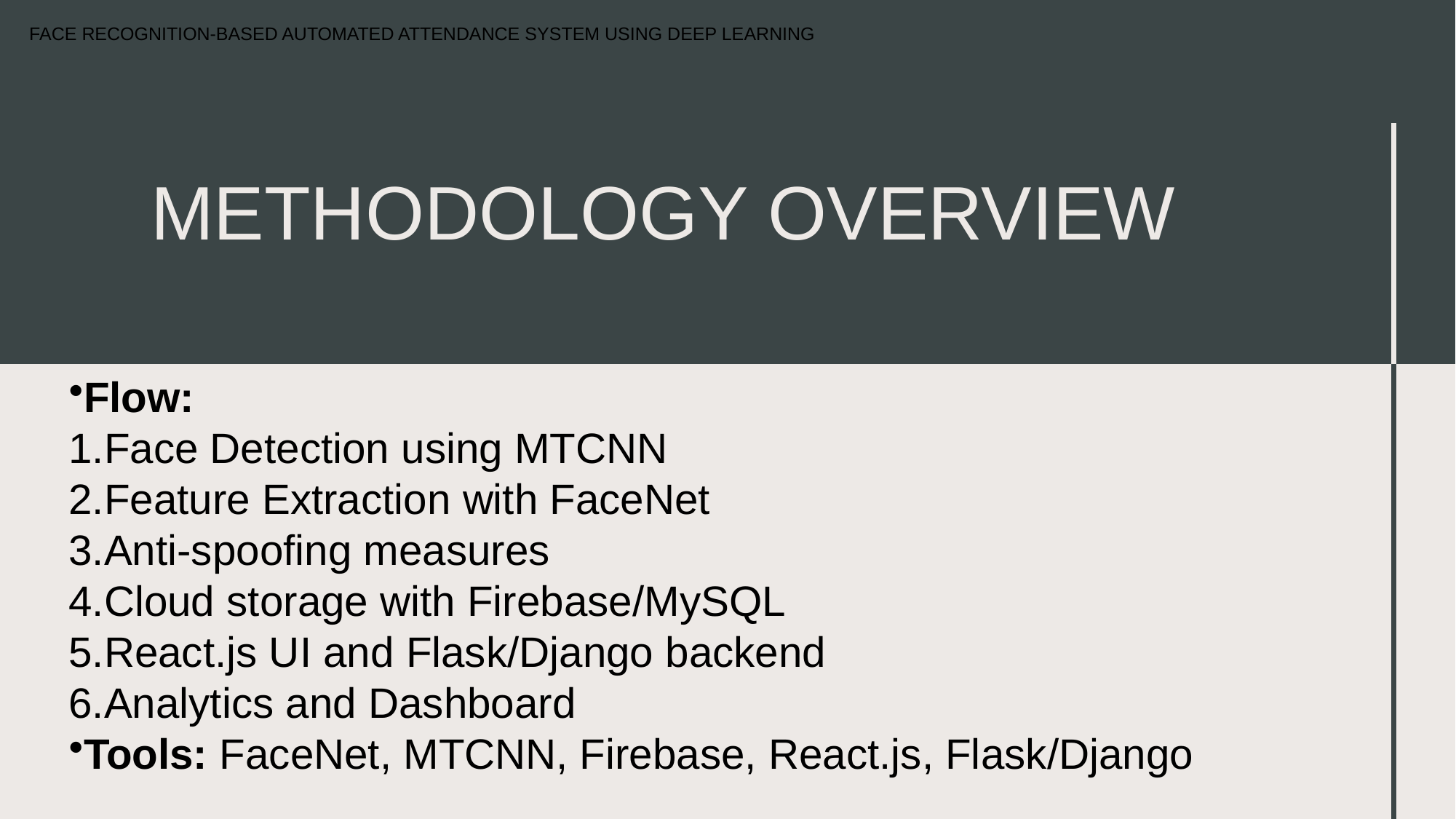

FACE RECOGNITION-BASED AUTOMATED ATTENDANCE SYSTEM USING DEEP LEARNING

# Methodology Overview
Flow:
Face Detection using MTCNN
Feature Extraction with FaceNet
Anti-spoofing measures
Cloud storage with Firebase/MySQL
React.js UI and Flask/Django backend
Analytics and Dashboard
Tools: FaceNet, MTCNN, Firebase, React.js, Flask/Django